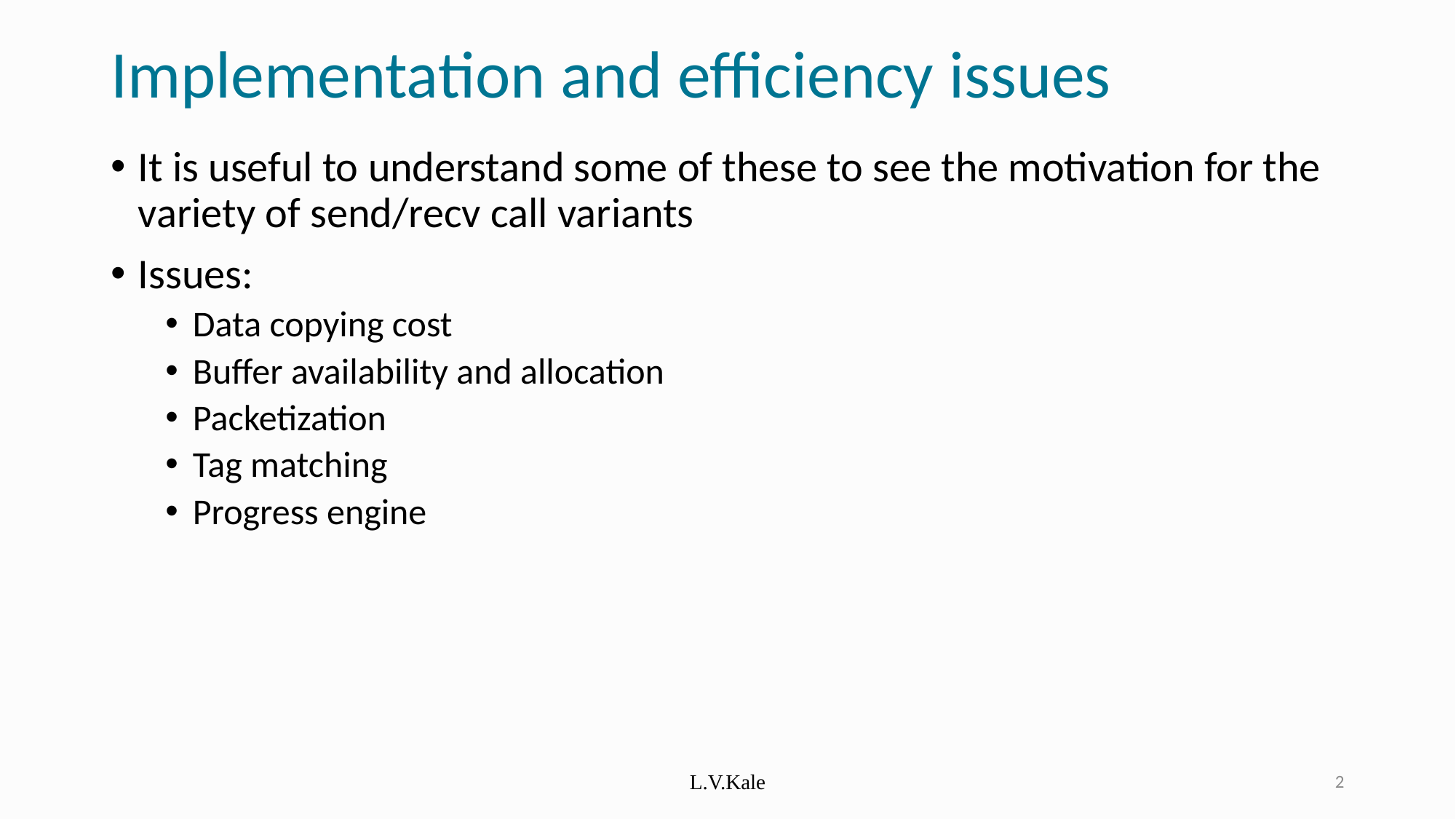

# Implementation and efficiency issues
It is useful to understand some of these to see the motivation for the variety of send/recv call variants
Issues:
Data copying cost
Buffer availability and allocation
Packetization
Tag matching
Progress engine

L.V.Kale
2